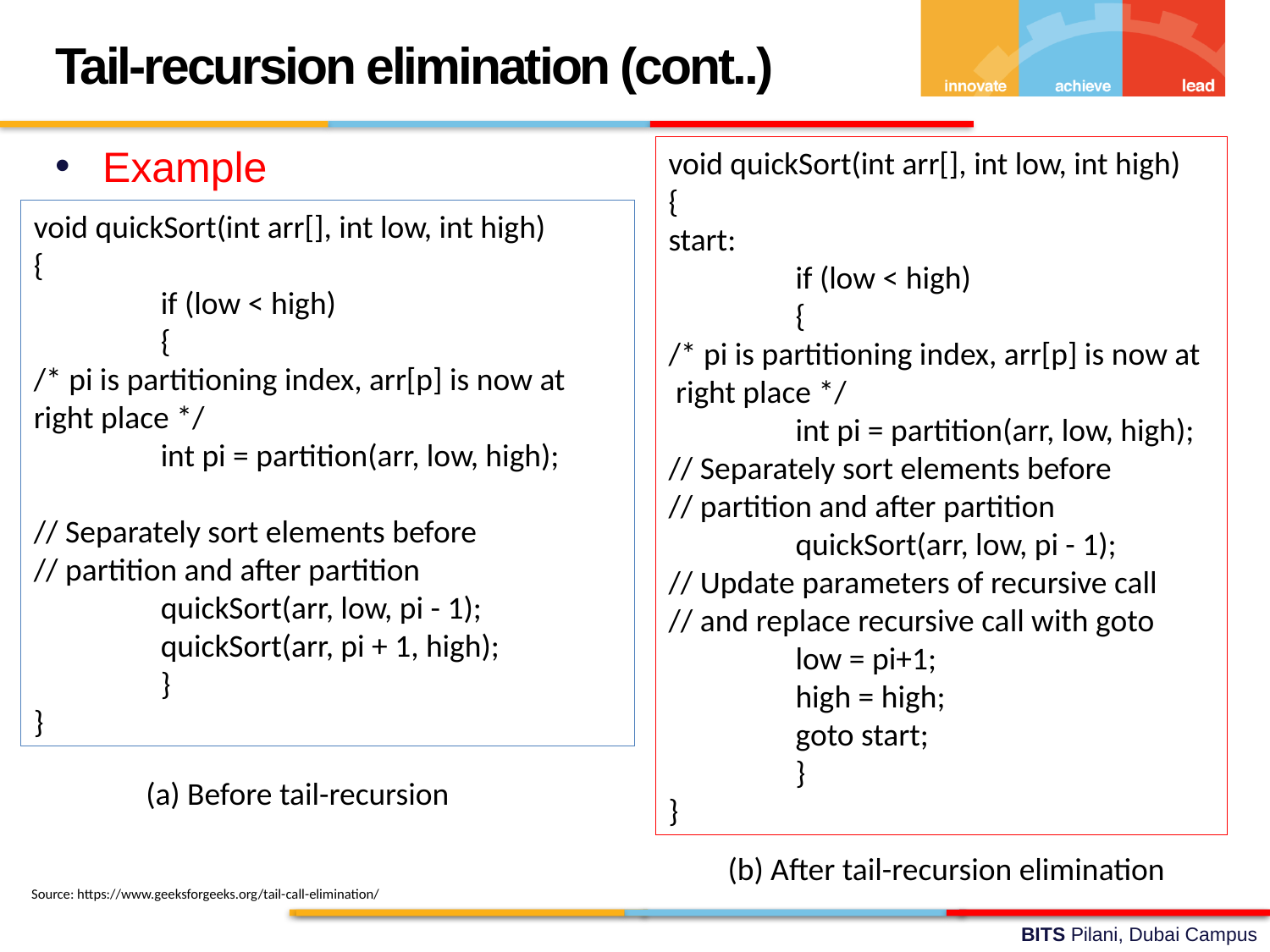

Tail-recursion elimination (cont..)
Example
void quickSort(int arr[], int low, int high)
{
start:
	if (low < high)
	{
/* pi is partitioning index, arr[p] is now at
 right place */
	int pi = partition(arr, low, high);
// Separately sort elements before
// partition and after partition
	quickSort(arr, low, pi - 1);
// Update parameters of recursive call
// and replace recursive call with goto
	low = pi+1;
	high = high;
	goto start;
	}
}
void quickSort(int arr[], int low, int high)
{
	if (low < high)
	{
/* pi is partitioning index, arr[p] is now at right place */
	int pi = partition(arr, low, high);

// Separately sort elements before
// partition and after partition
	quickSort(arr, low, pi - 1);
	quickSort(arr, pi + 1, high);
	}
}
(a) Before tail-recursion
(b) After tail-recursion elimination
Source: https://www.geeksforgeeks.org/tail-call-elimination/